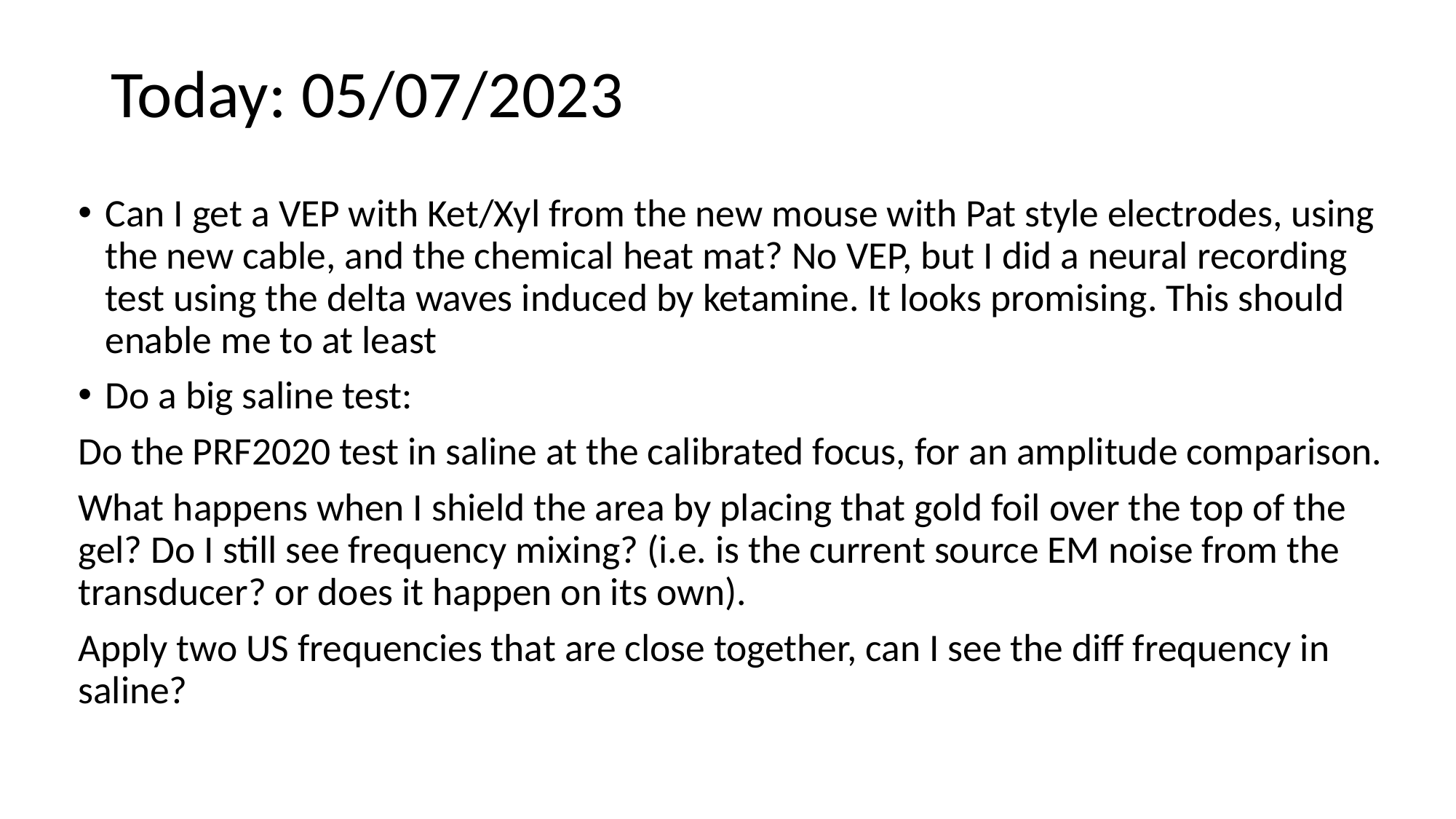

# Today: 05/07/2023
Can I get a VEP with Ket/Xyl from the new mouse with Pat style electrodes, using the new cable, and the chemical heat mat? No VEP, but I did a neural recording test using the delta waves induced by ketamine. It looks promising. This should enable me to at least
Do a big saline test:
Do the PRF2020 test in saline at the calibrated focus, for an amplitude comparison.
What happens when I shield the area by placing that gold foil over the top of the gel? Do I still see frequency mixing? (i.e. is the current source EM noise from the transducer? or does it happen on its own).
Apply two US frequencies that are close together, can I see the diff frequency in saline?